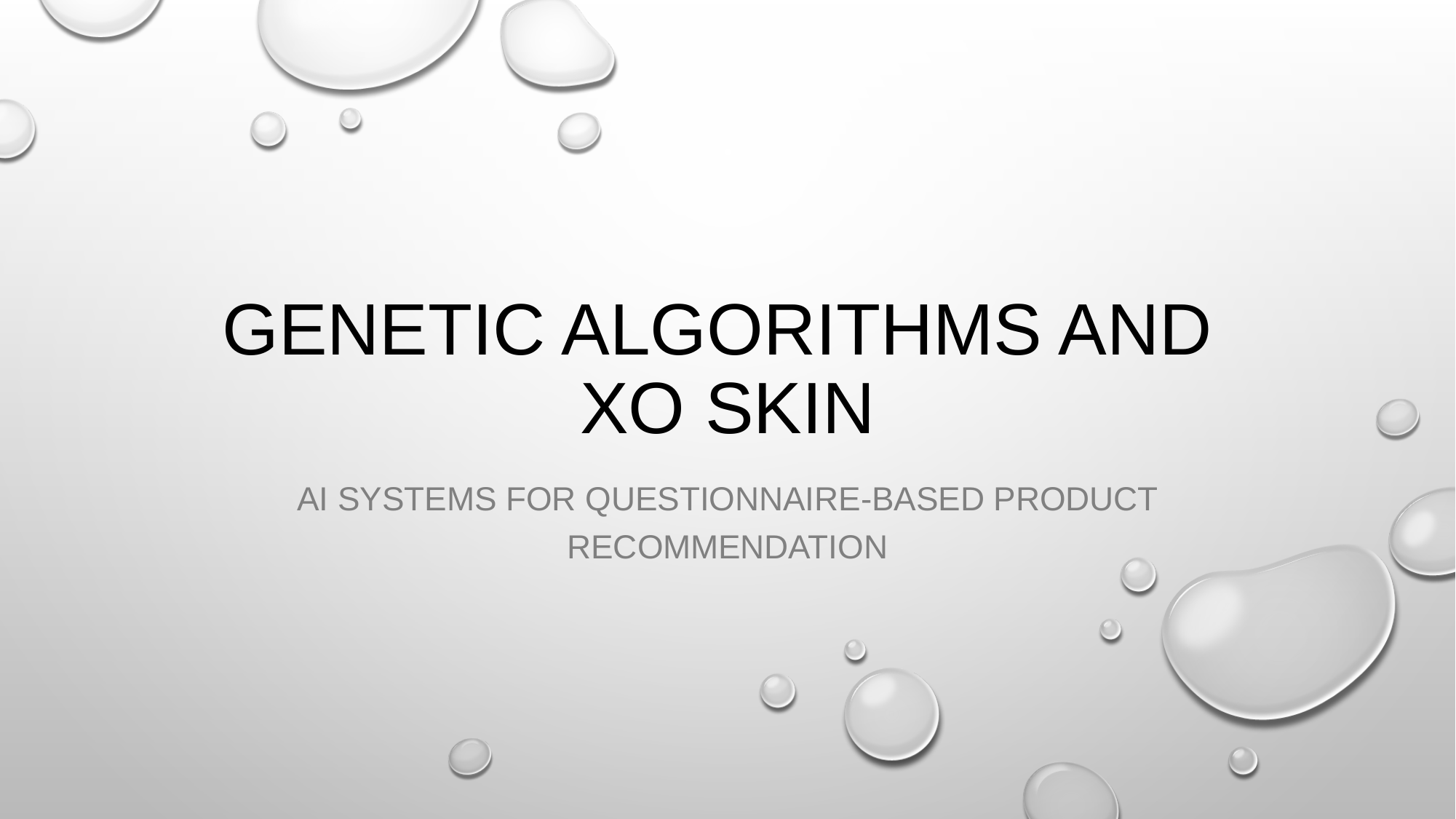

# Genetic Algorithms and XO Skin
AI systems for questionnaire-based product recommendation